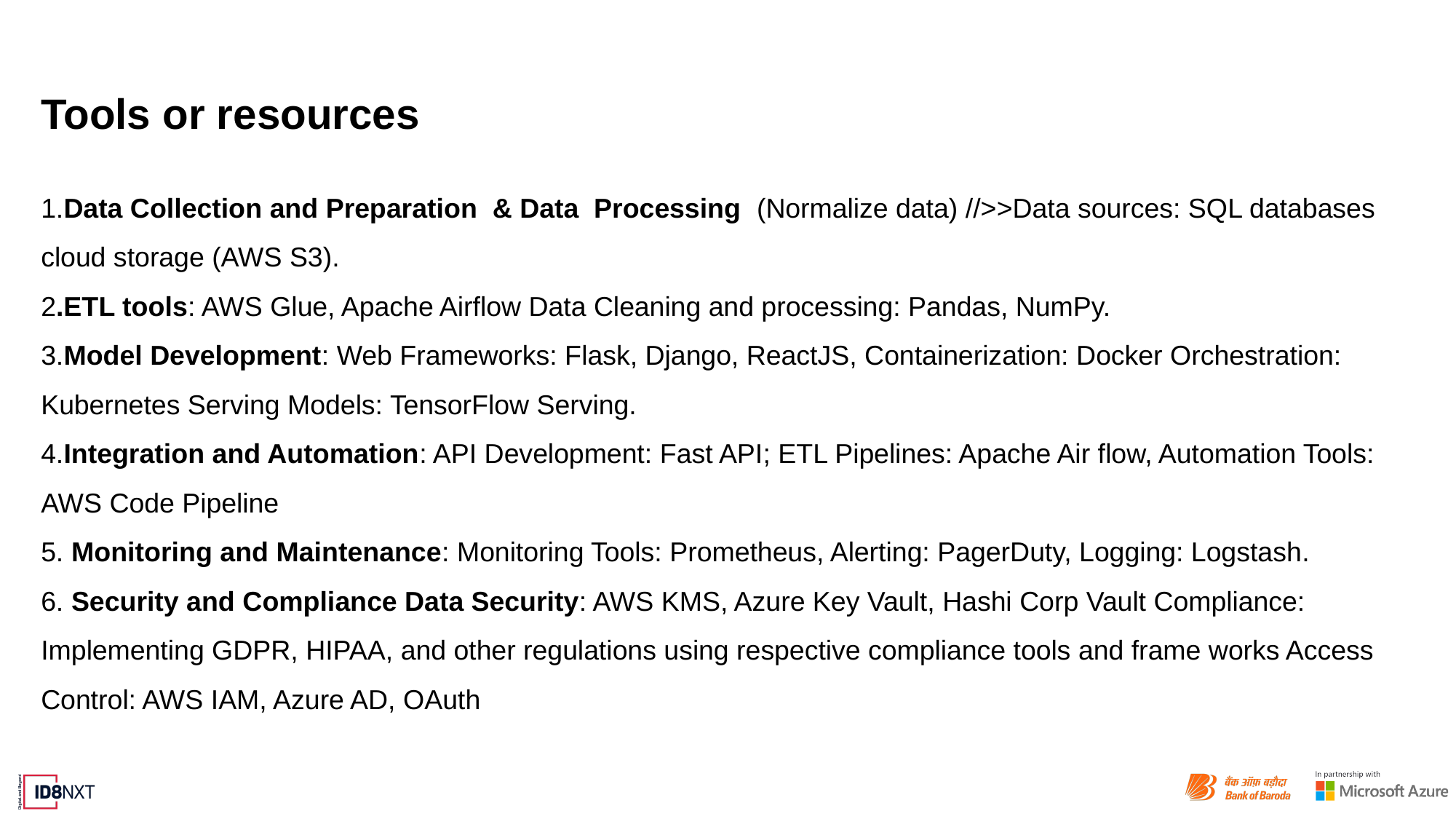

# Tools or resources
1.Data Collection and Preparation  & Data  Processing  (Normalize data) //>>Data sources: SQL databases
cloud storage (AWS S3).
2.ETL tools: AWS Glue, Apache Airflow Data Cleaning and processing: Pandas, NumPy.
3.Model Development: Web Frameworks: Flask, Django, ReactJS, Containerization: Docker Orchestration: Kubernetes Serving Models: TensorFlow Serving.
4.Integration and Automation: API Development: Fast API; ETL Pipelines: Apache Air flow, Automation Tools: AWS Code Pipeline
5. Monitoring and Maintenance: Monitoring Tools: Prometheus, Alerting: PagerDuty, Logging: Logstash.
6. Security and Compliance Data Security: AWS KMS, Azure Key Vault, Hashi Corp Vault Compliance: Implementing GDPR, HIPAA, and other regulations using respective compliance tools and frame works Access Control: AWS IAM, Azure AD, OAuth